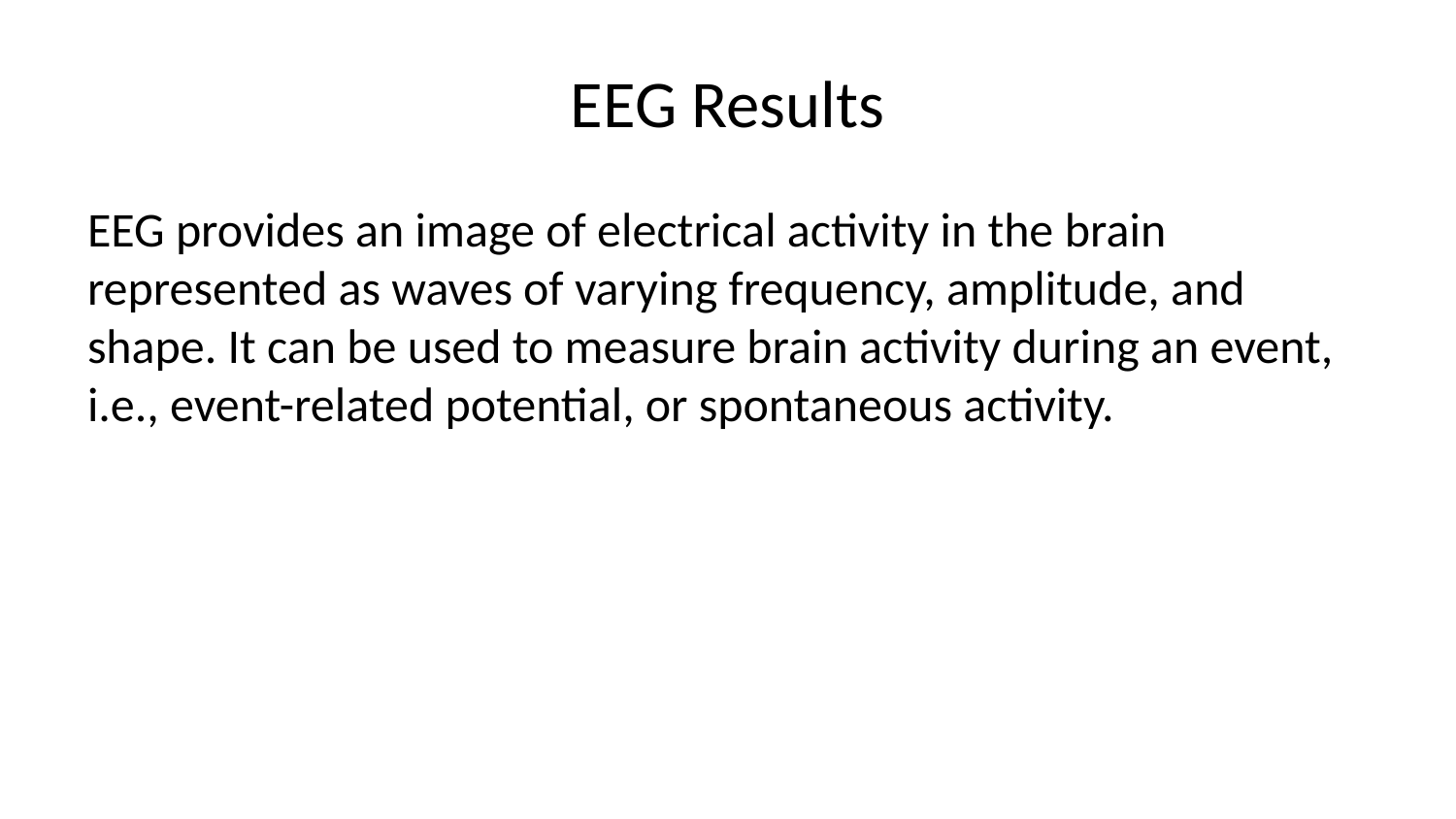

# EEG Results
EEG provides an image of electrical activity in the brain represented as waves of varying frequency, amplitude, and shape. It can be used to measure brain activity during an event, i.e., event-related potential, or spontaneous activity.